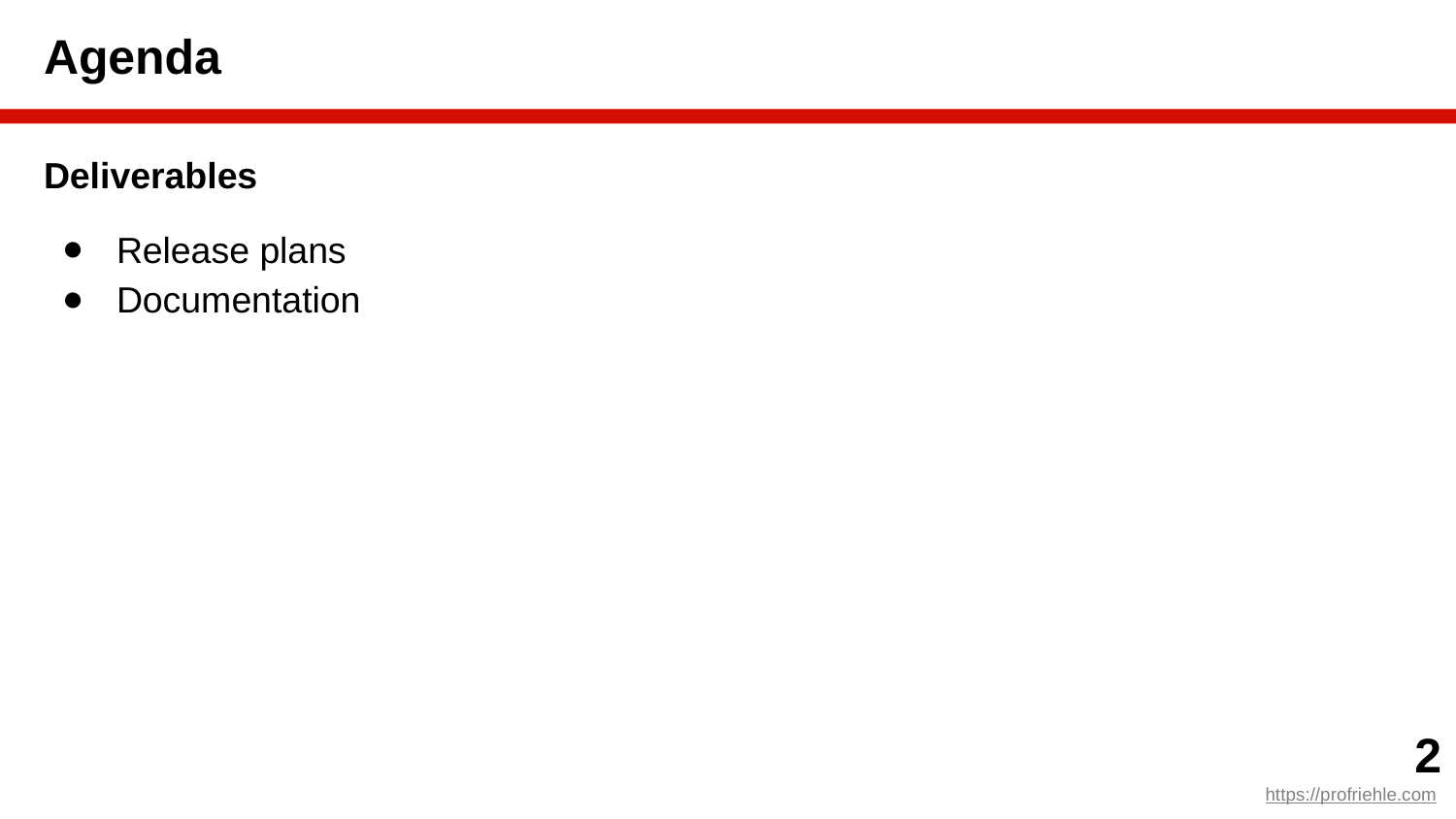

# Agenda
Deliverables
Release plans
Documentation

2
https://profriehle.com